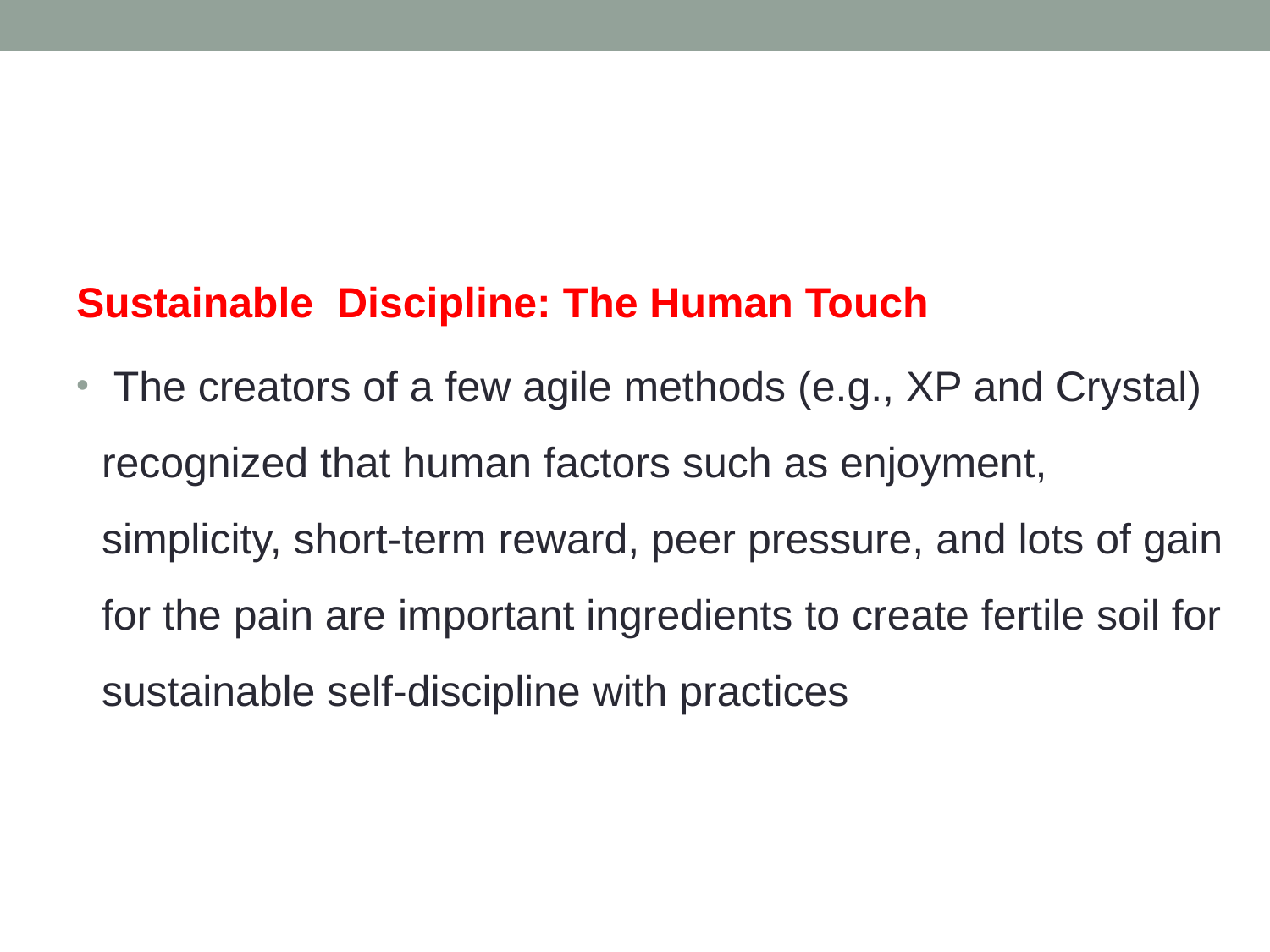

Sustainable  Discipline: The Human Touch
 The creators of a few agile methods (e.g., XP and Crystal) recognized that human factors such as enjoyment, simplicity, short-term reward, peer pressure, and lots of gain for the pain are important ingredients to create fertile soil for sustainable self-discipline with practices